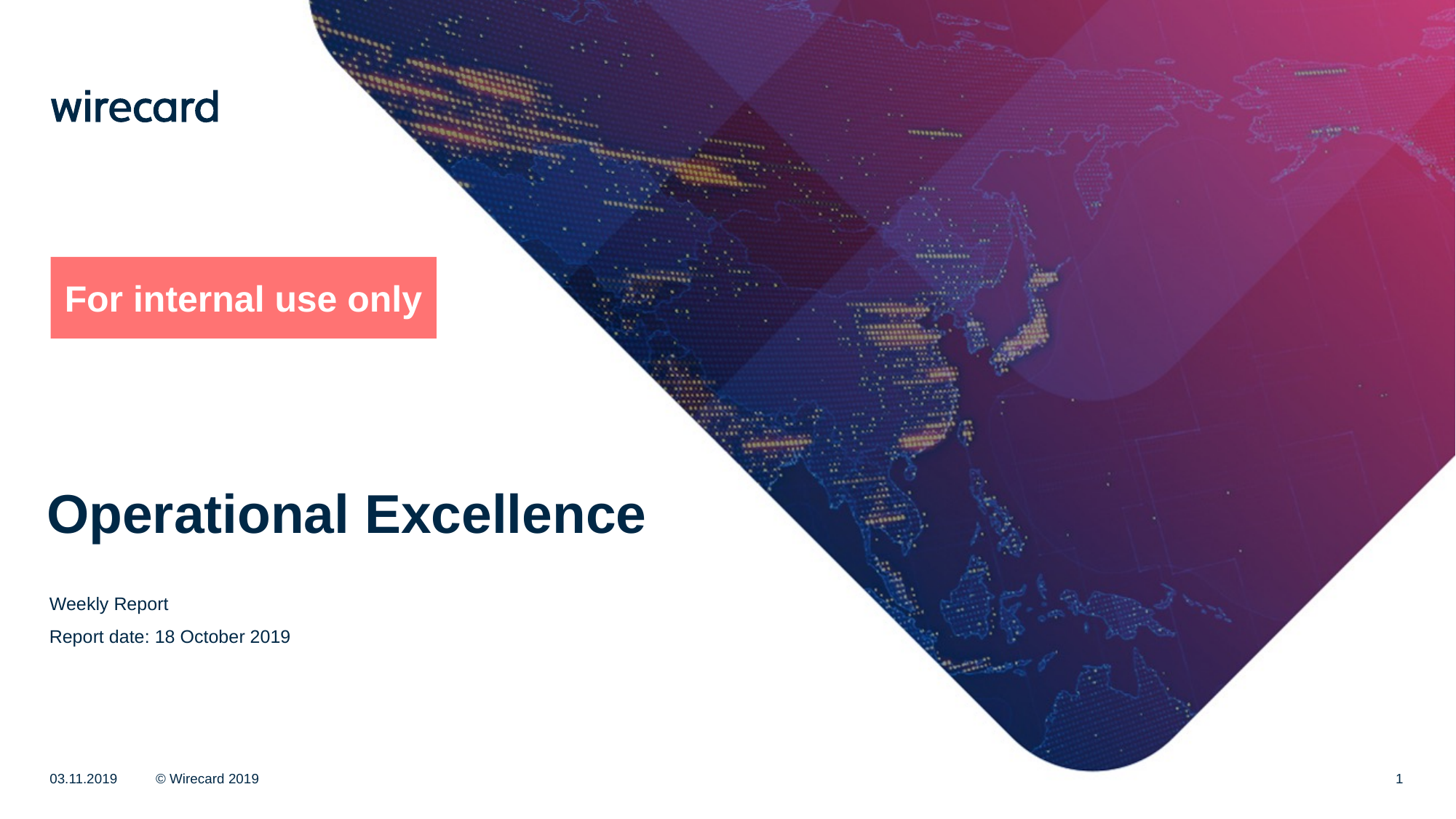

For internal use only
# Operational Excellence
Weekly Report
Report date: 18 October 2019
03.11.2019
© Wirecard 2019
1